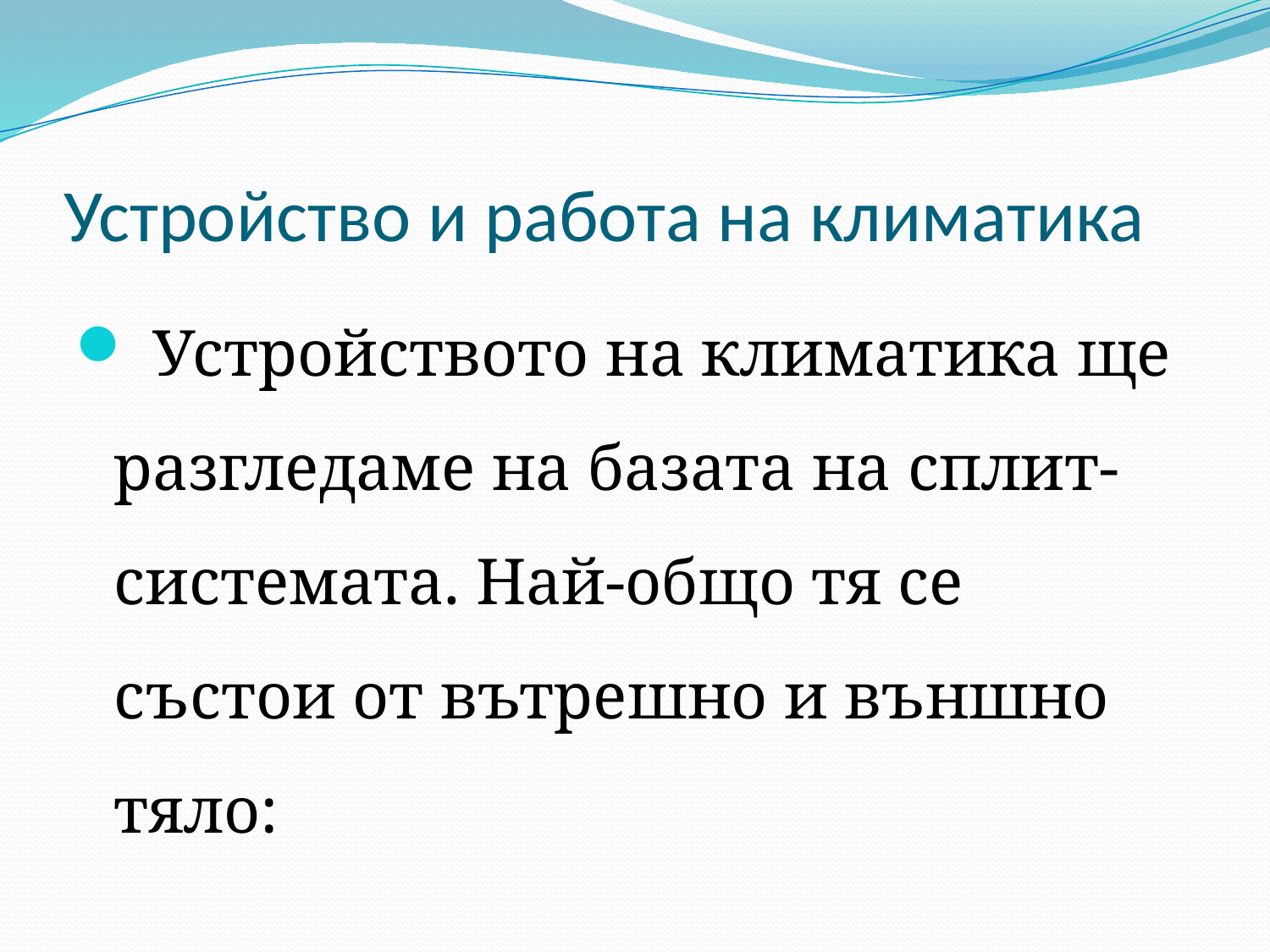

# Устройство и работа на климатика
 Устройството на климатика ще разгледаме на базата на сплит- системата. Най-общо тя се състои от вътрешно и външно тяло: